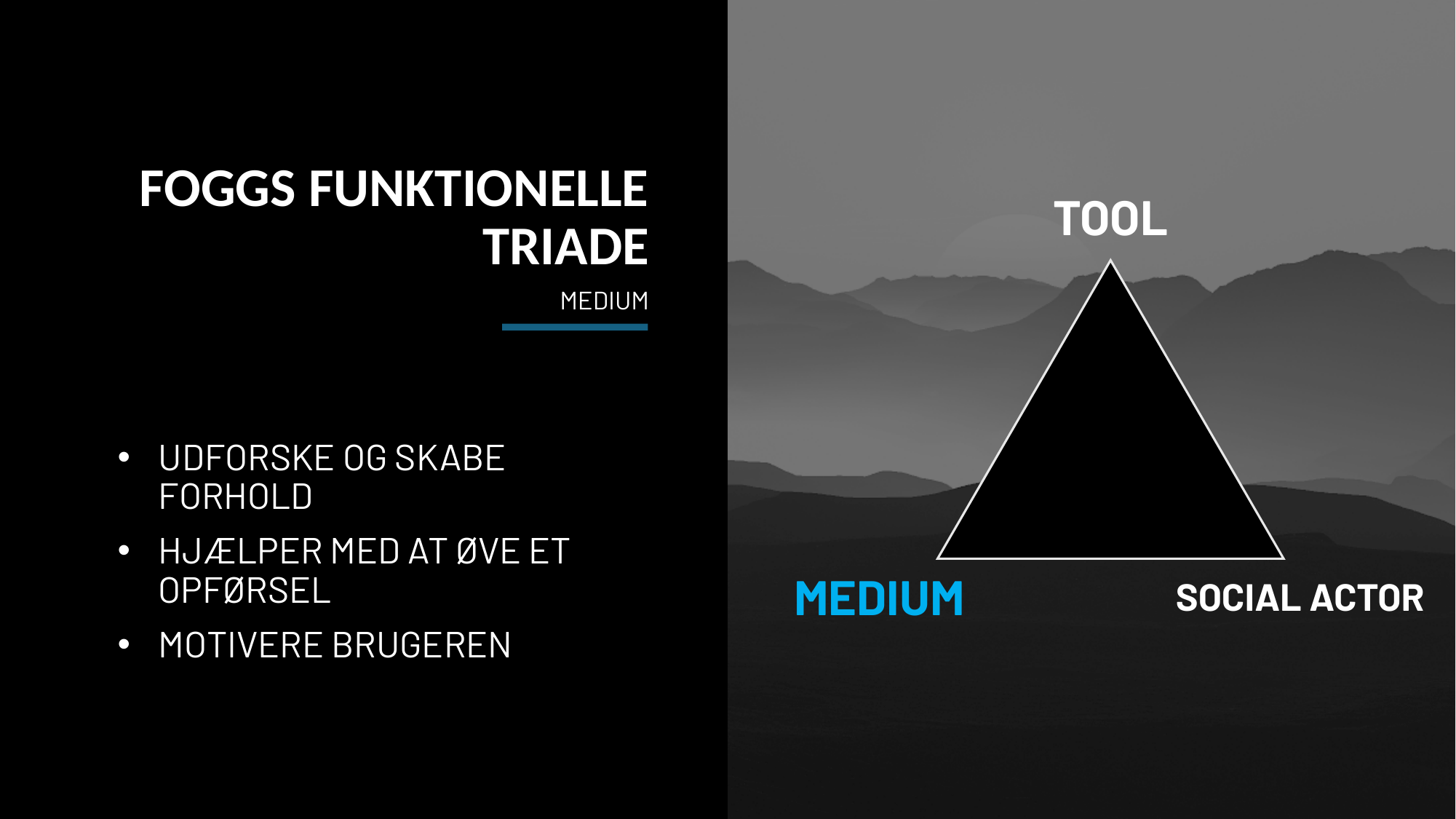

FOGGS FUNKTIONELLE TRIADE
TOOL

# MEDIUM

UDFORSKE OG SKABE FORHOLD
HJÆLPER MED AT ØVE ET OPFØRSEL
MOTIVERE BRUGEREN

MEDIUM
SOCIAL ACTOR